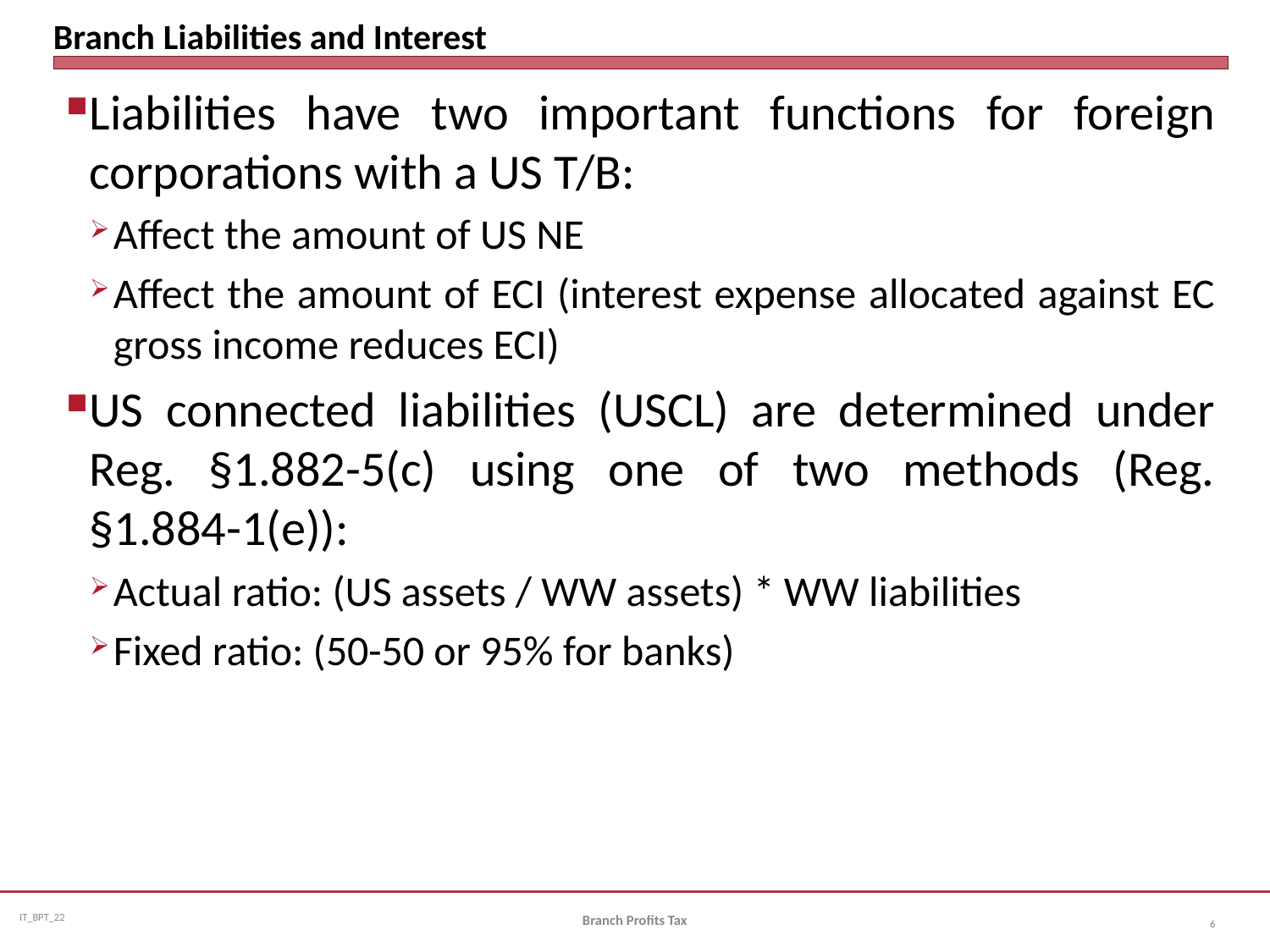

# Branch Liabilities and Interest
Liabilities have two important functions for foreign corporations with a US T/B:
Affect the amount of US NE
Affect the amount of ECI (interest expense allocated against EC gross income reduces ECI)
US connected liabilities (USCL) are determined under Reg. §1.882-5(c) using one of two methods (Reg. §1.884-1(e)):
Actual ratio: (US assets / WW assets) * WW liabilities
Fixed ratio: (50-50 or 95% for banks)

Branch Profits Tax
6